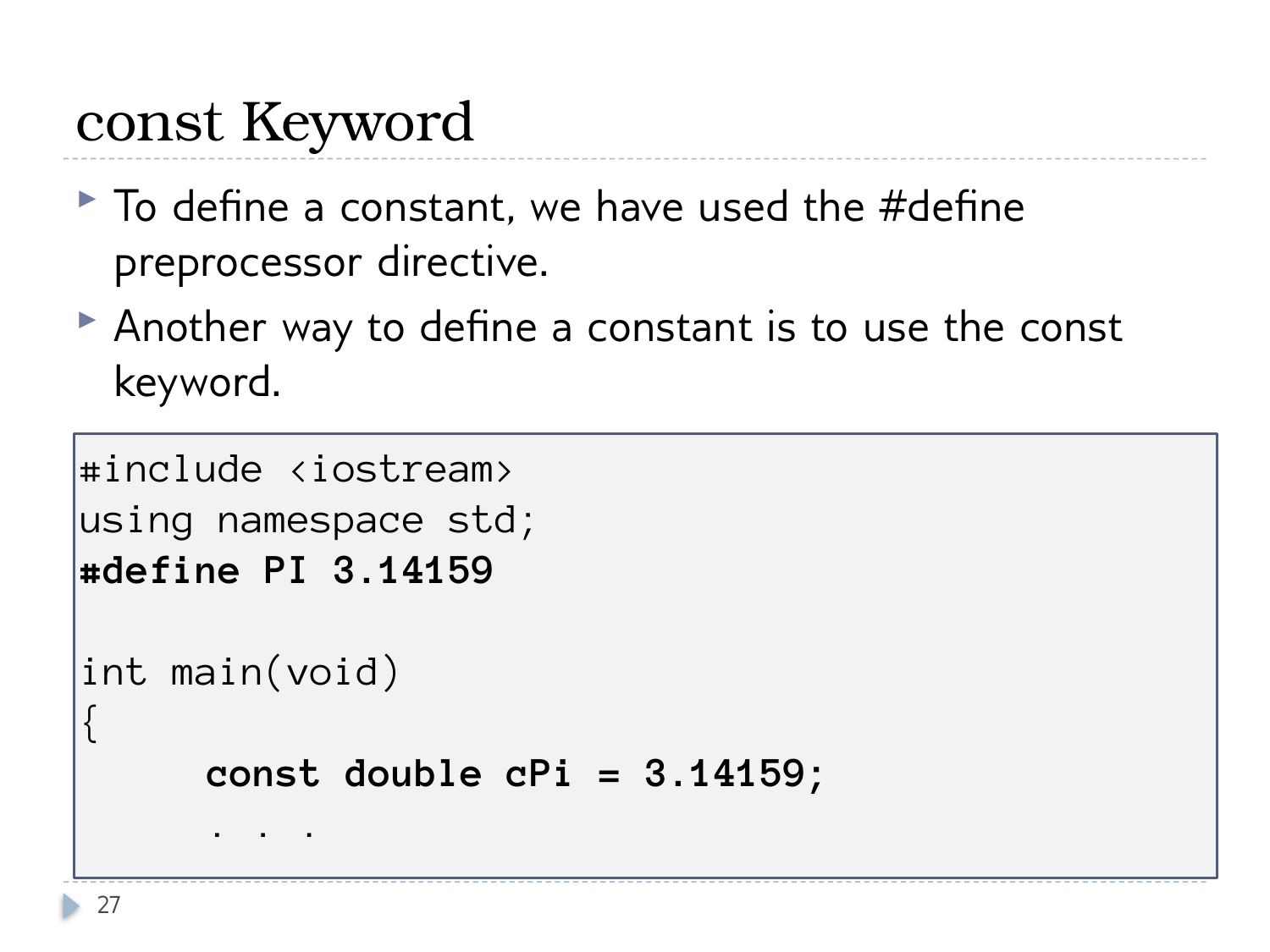

# const Keyword
To define a constant, we have used the #define preprocessor directive.
Another way to define a constant is to use the const keyword.

#include <iostream>
using namespace std;
#define PI 3.14159

int main(void)
{
	const double cPi = 3.14159;
	. . .

27